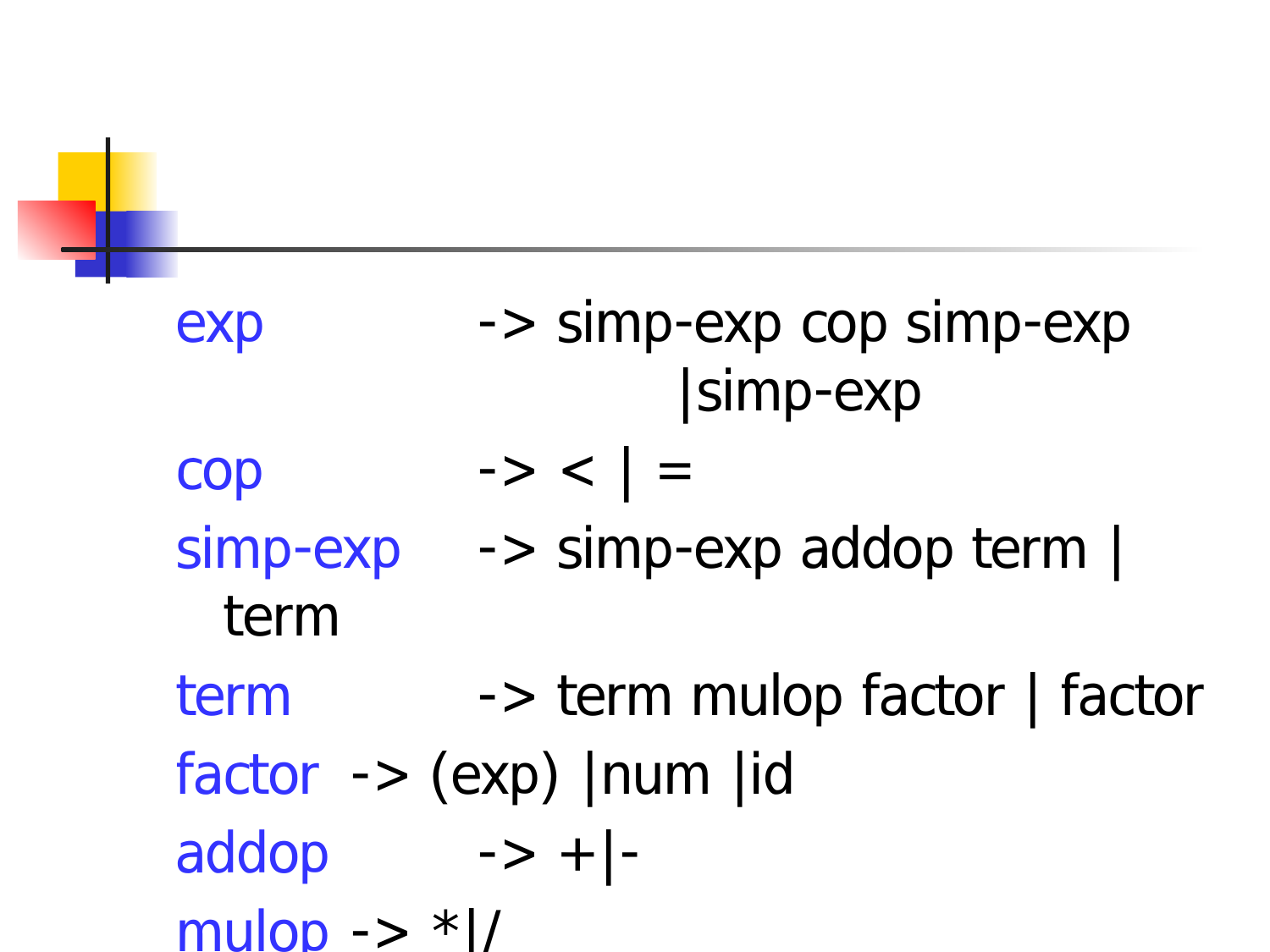

#
exp		-> simp-exp cop simp-exp 			    |simp-exp
cop		-> < | =
simp-exp	-> simp-exp addop term |term
term		-> term mulop factor | factor
factor	-> (exp) |num |id
addop  	-> +|-
mulop 	-> *|/